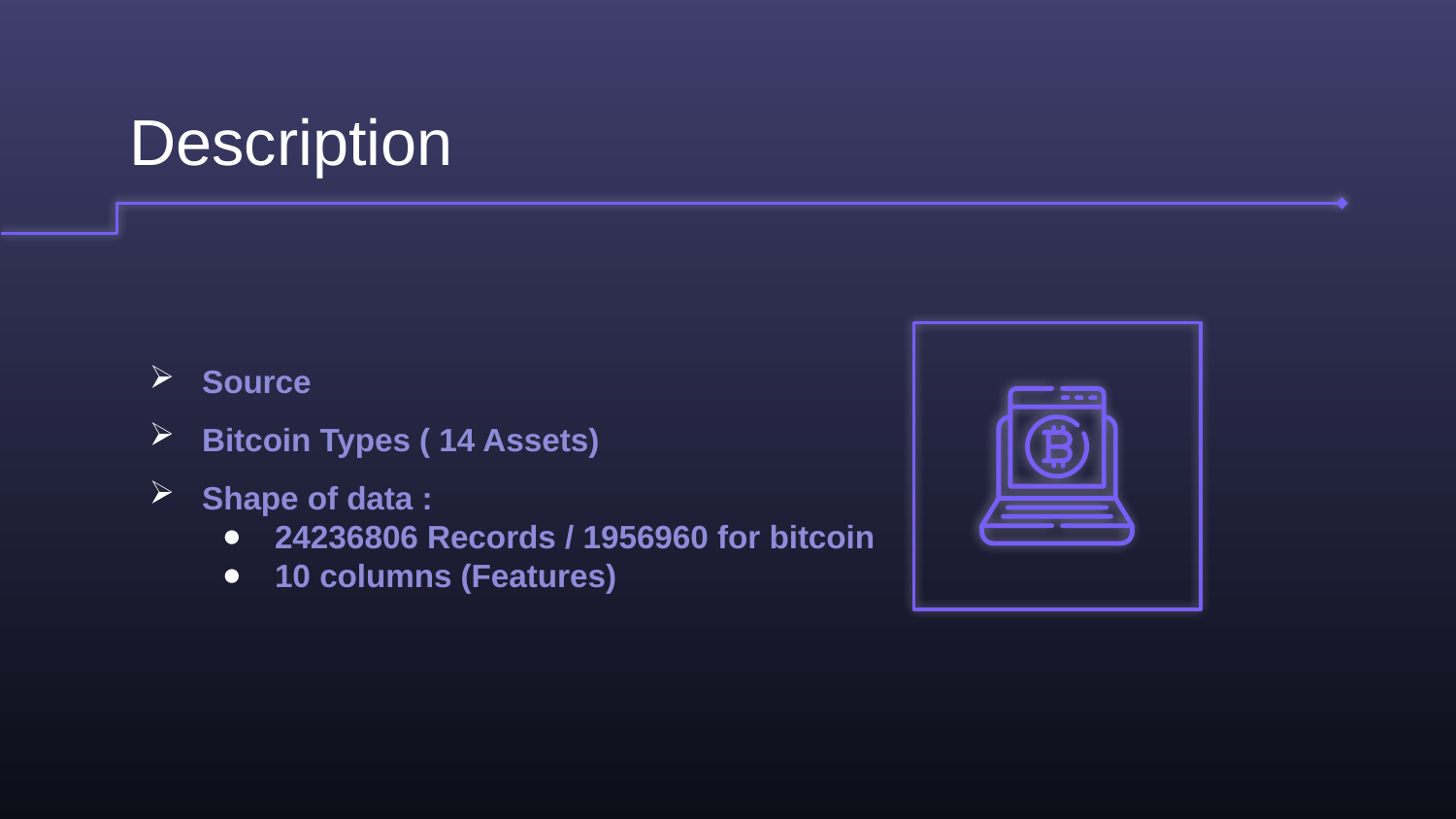

# Description

Source
Bitcoin Types ( 14 Assets)
Shape of data :
24236806 Records / 1956960 for bitcoin
10 columns (Features)